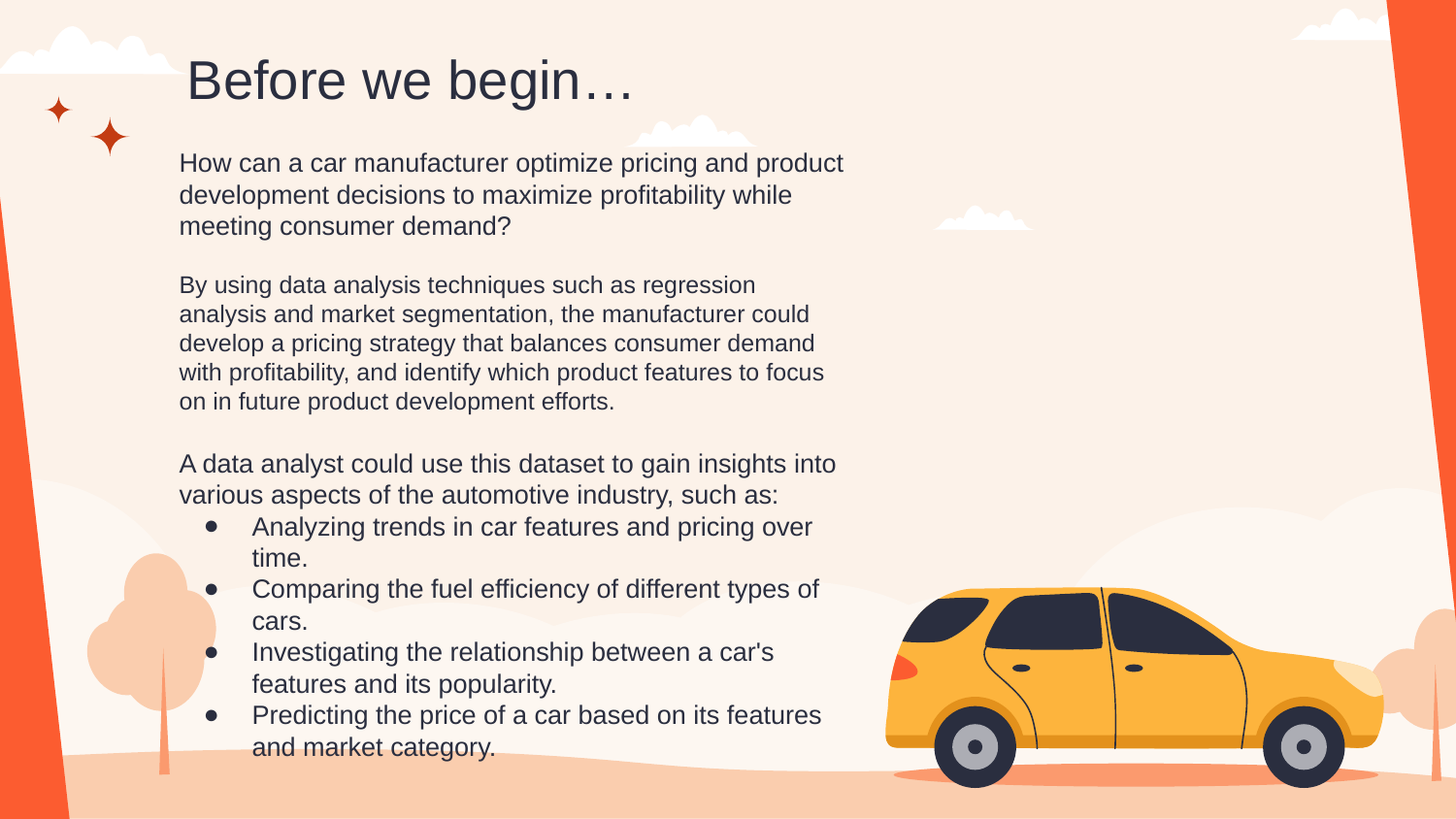

# Before we begin…
How can a car manufacturer optimize pricing and product development decisions to maximize profitability while meeting consumer demand?

By using data analysis techniques such as regression analysis and market segmentation, the manufacturer could develop a pricing strategy that balances consumer demand with profitability, and identify which product features to focus on in future product development efforts.

A data analyst could use this dataset to gain insights into various aspects of the automotive industry, such as:
Analyzing trends in car features and pricing over time.
Comparing the fuel efficiency of different types of cars.
Investigating the relationship between a car's features and its popularity.
Predicting the price of a car based on its features and market category.